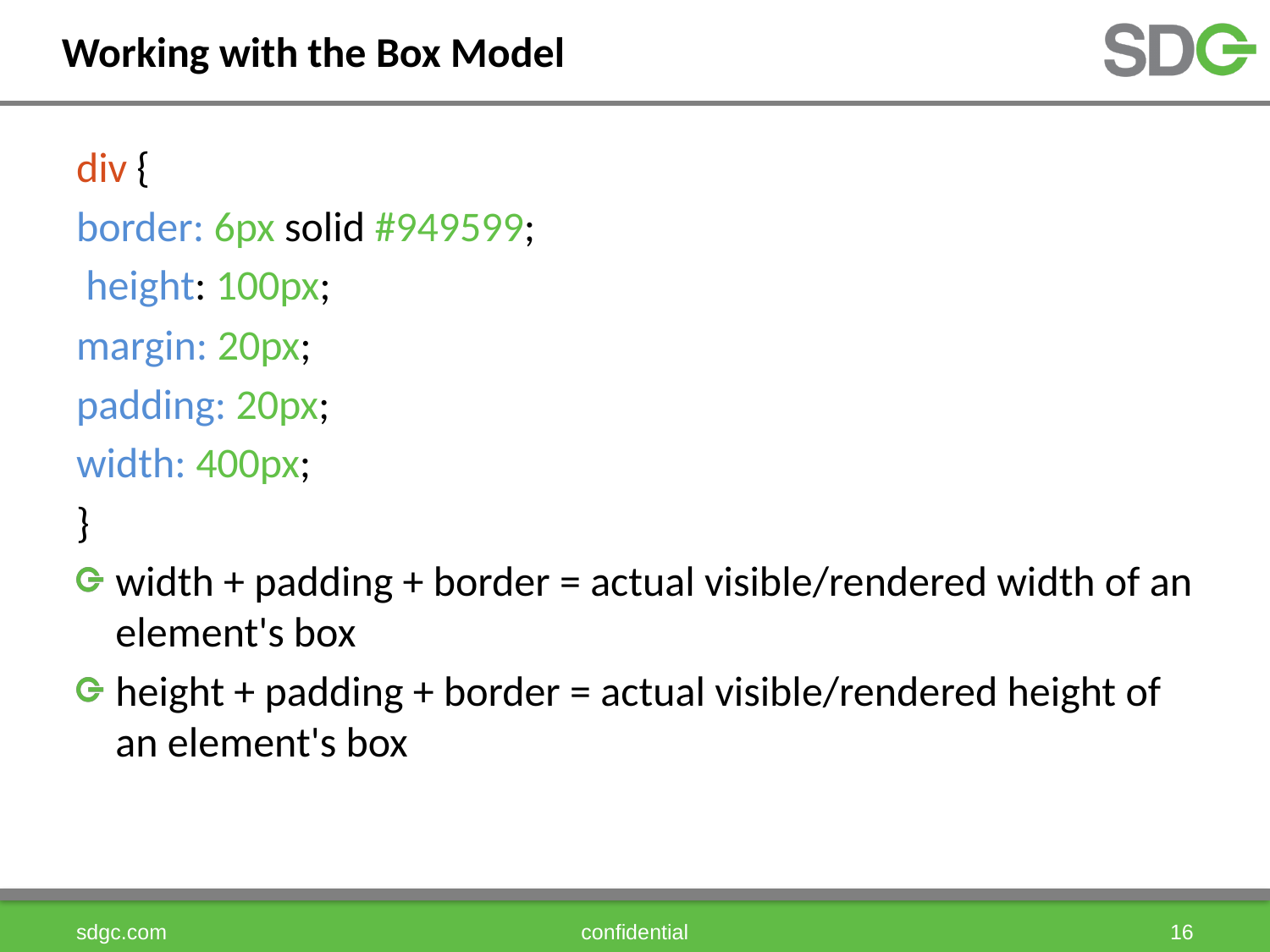

# Working with the Box Model
div {
border: 6px solid #949599;
 height: 100px;
margin: 20px;
padding: 20px;
width: 400px;
}
width + padding + border = actual visible/rendered width of an element's box
height + padding + border = actual visible/rendered height of an element's box

sdgc.com
confidential
16